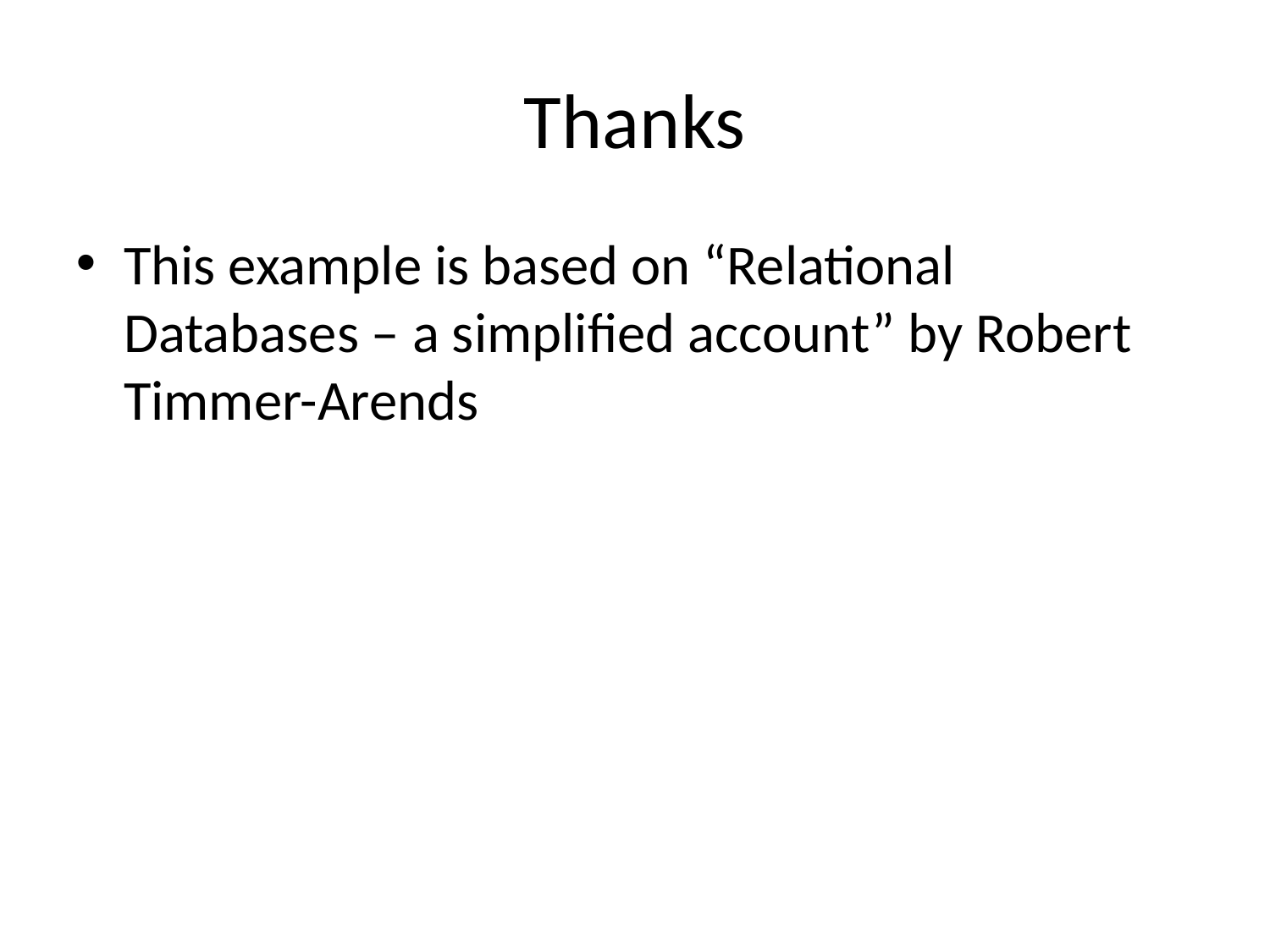

Thanks
This example is based on “Relational Databases – a simplified account” by Robert Timmer-Arends